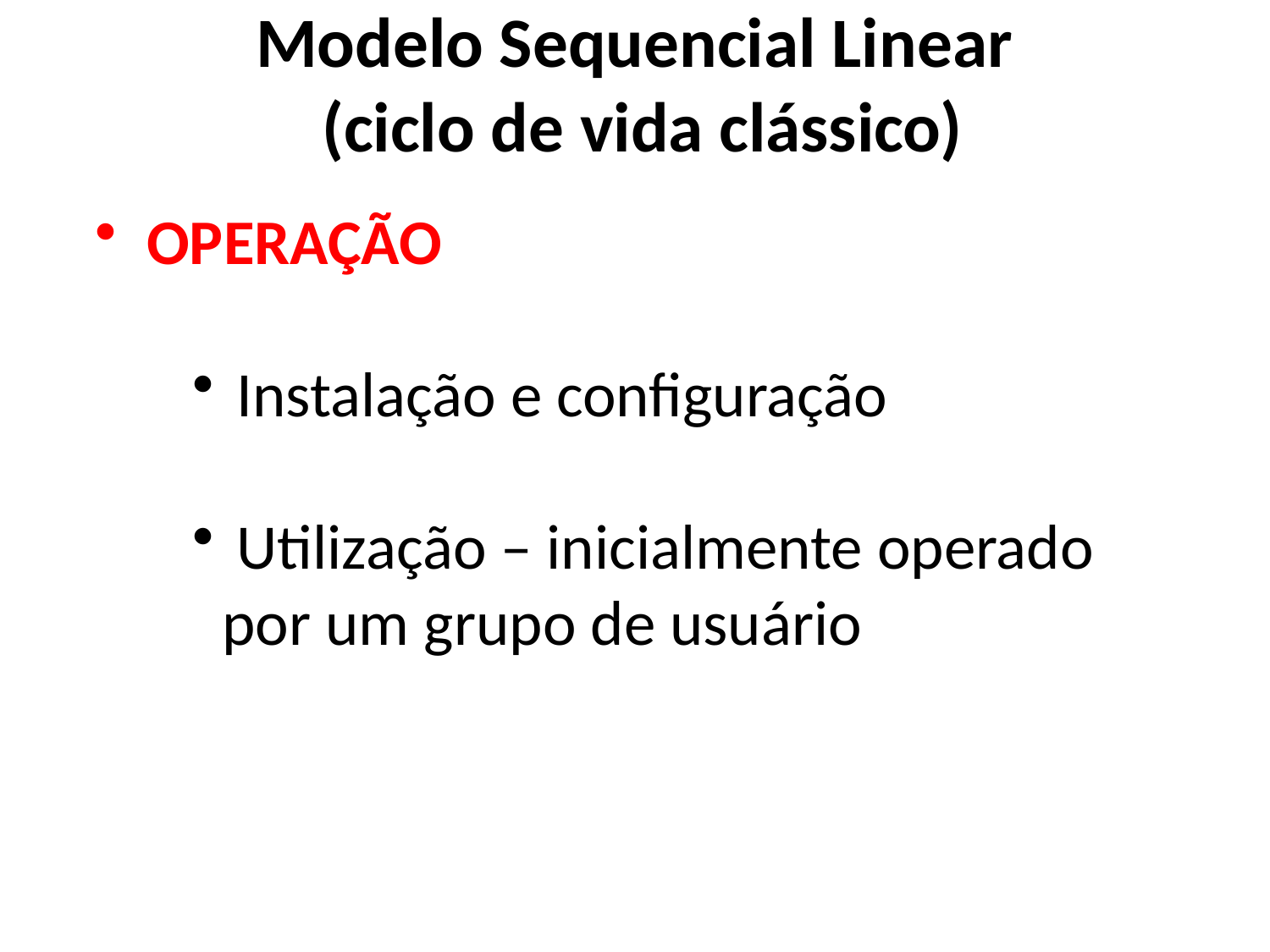

Modelo Sequencial Linear
(ciclo de vida clássico)
  OPERAÇÃO

 Instalação e configuração

 Utilização – inicialmente operado por um grupo de usuário
38